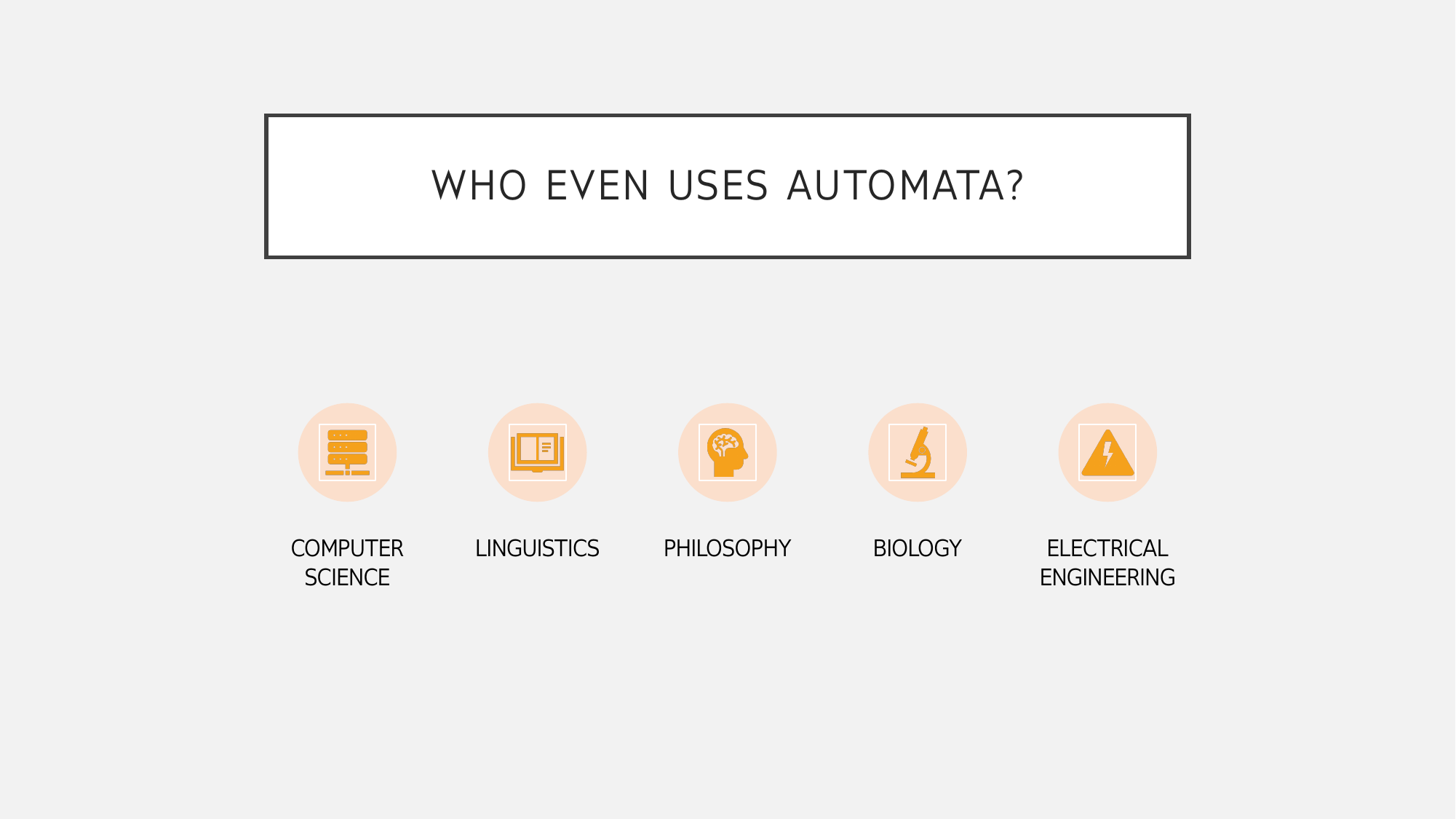

# Who even uses automata?
Computer Science
Linguistics
Philosophy
Biology
Electrical Engineering